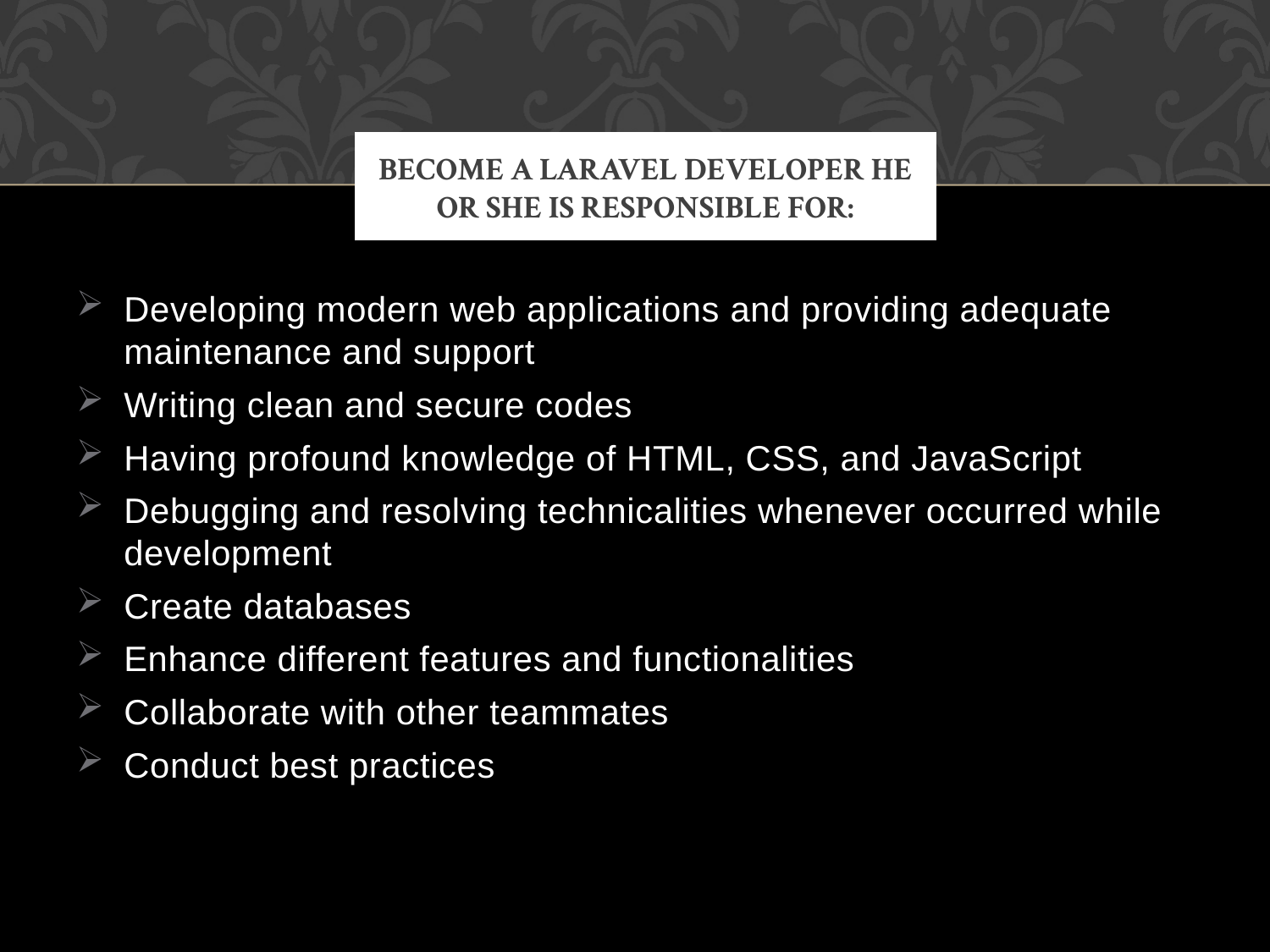

# Become a laravel developer he or she is responsible for:
Developing modern web applications and providing adequate maintenance and support
Writing clean and secure codes
Having profound knowledge of HTML, CSS, and JavaScript
Debugging and resolving technicalities whenever occurred while development
Create databases
Enhance different features and functionalities
Collaborate with other teammates
Conduct best practices